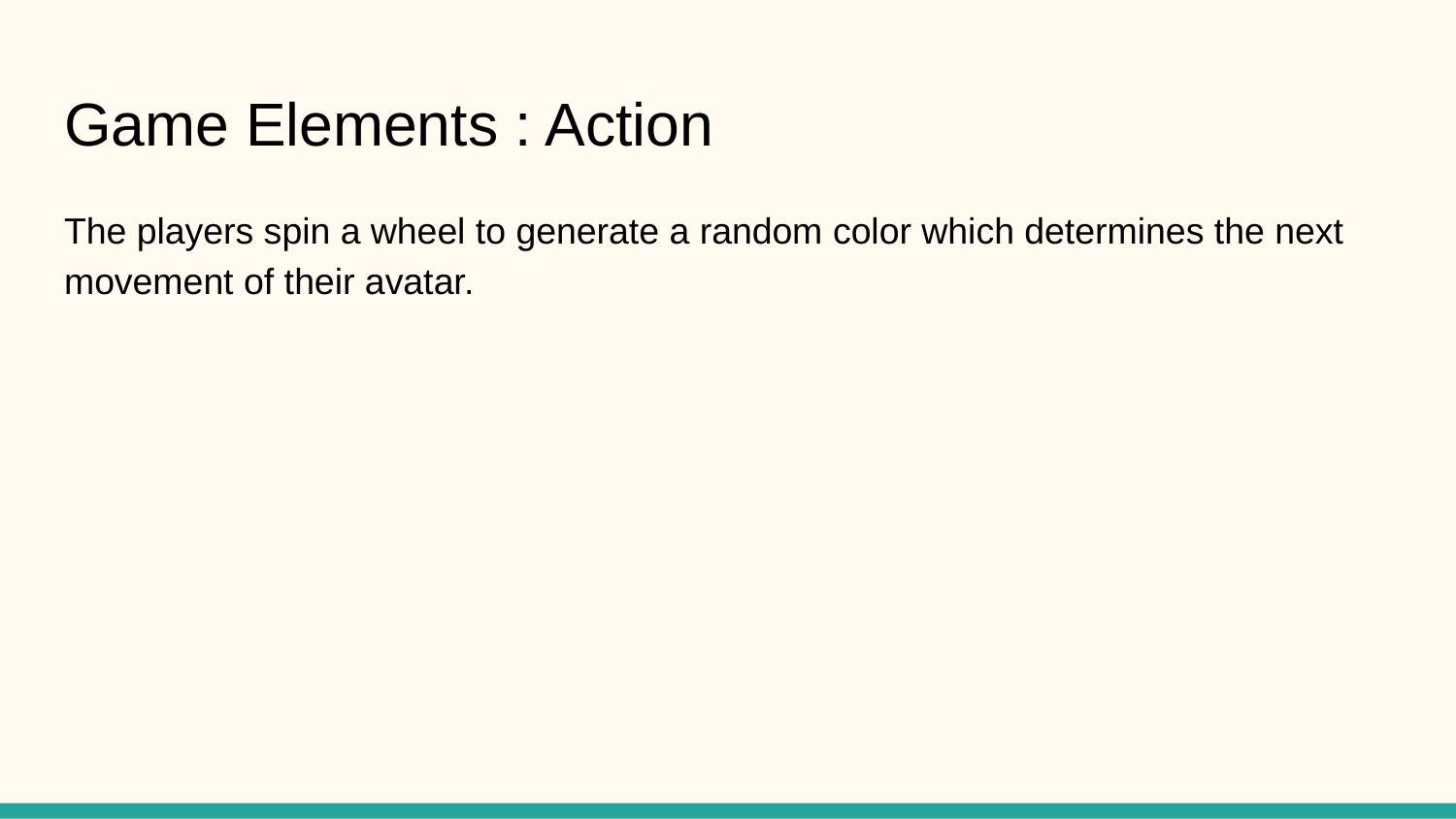

# Game Elements : Action
The players spin a wheel to generate a random color which determines the next movement of their avatar.